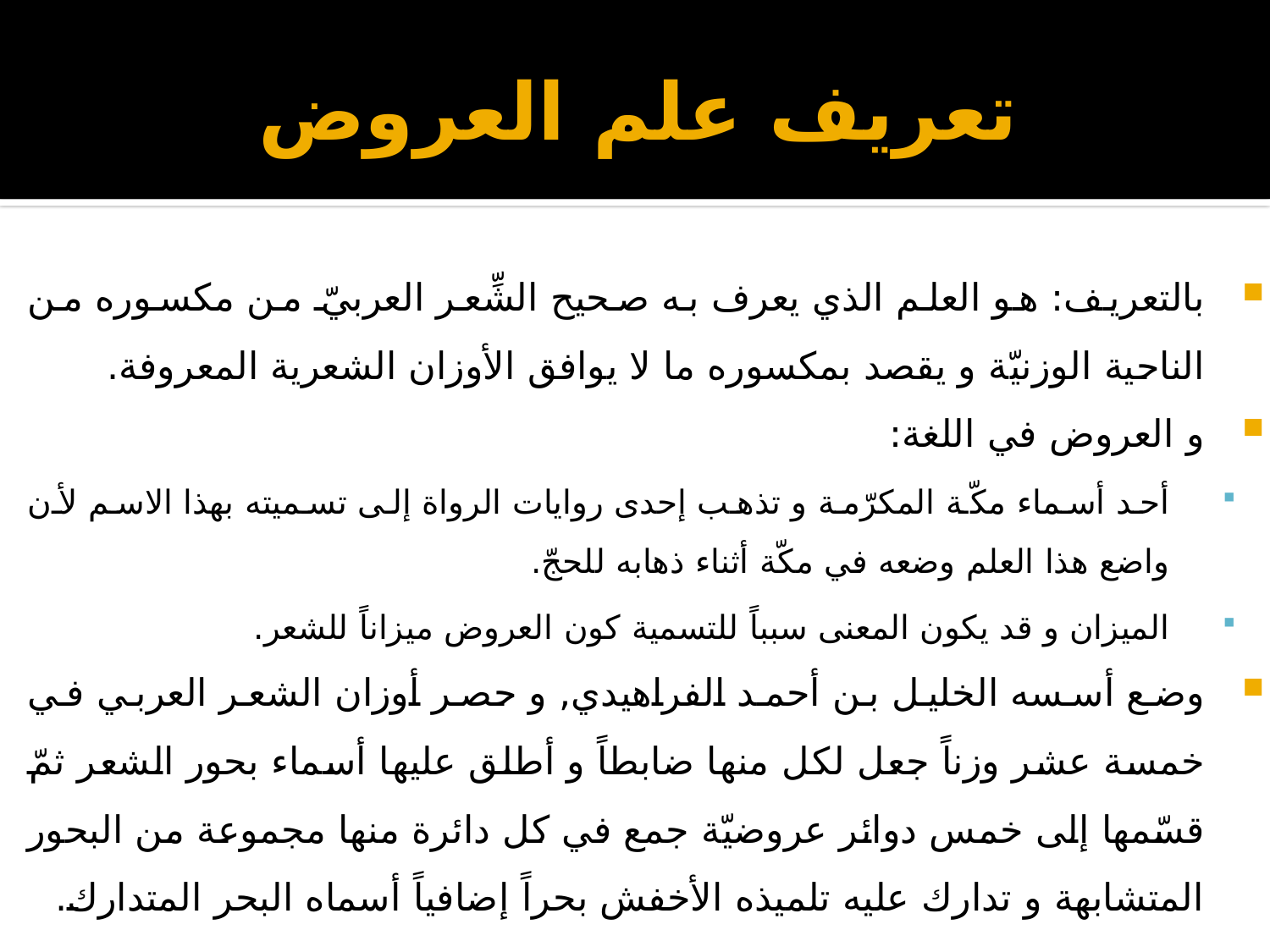

# تعريف علم العروض
بالتعريف: هو العلم الذي يعرف به صحيح الشِّعر العربيّ من مكسوره من الناحية الوزنيّة و يقصد بمكسوره ما لا يوافق الأوزان الشعرية المعروفة.
و العروض في اللغة:
أحد أسماء مكّة المكرّمة و تذهب إحدى روايات الرواة إلى تسميته بهذا الاسم لأن واضع هذا العلم وضعه في مكّة أثناء ذهابه للحجّ.
الميزان و قد يكون المعنى سبباً للتسمية كون العروض ميزاناً للشعر.
وضع أسسه الخليل بن أحمد الفراهيدي, و حصر أوزان الشعر العربي في خمسة عشر وزناً جعل لكل منها ضابطاً و أطلق عليها أسماء بحور الشعر ثمّ قسّمها إلى خمس دوائر عروضيّة جمع في كل دائرة منها مجموعة من البحور المتشابهة و تدارك عليه تلميذه الأخفش بحراً إضافياً أسماه البحر المتدارك.